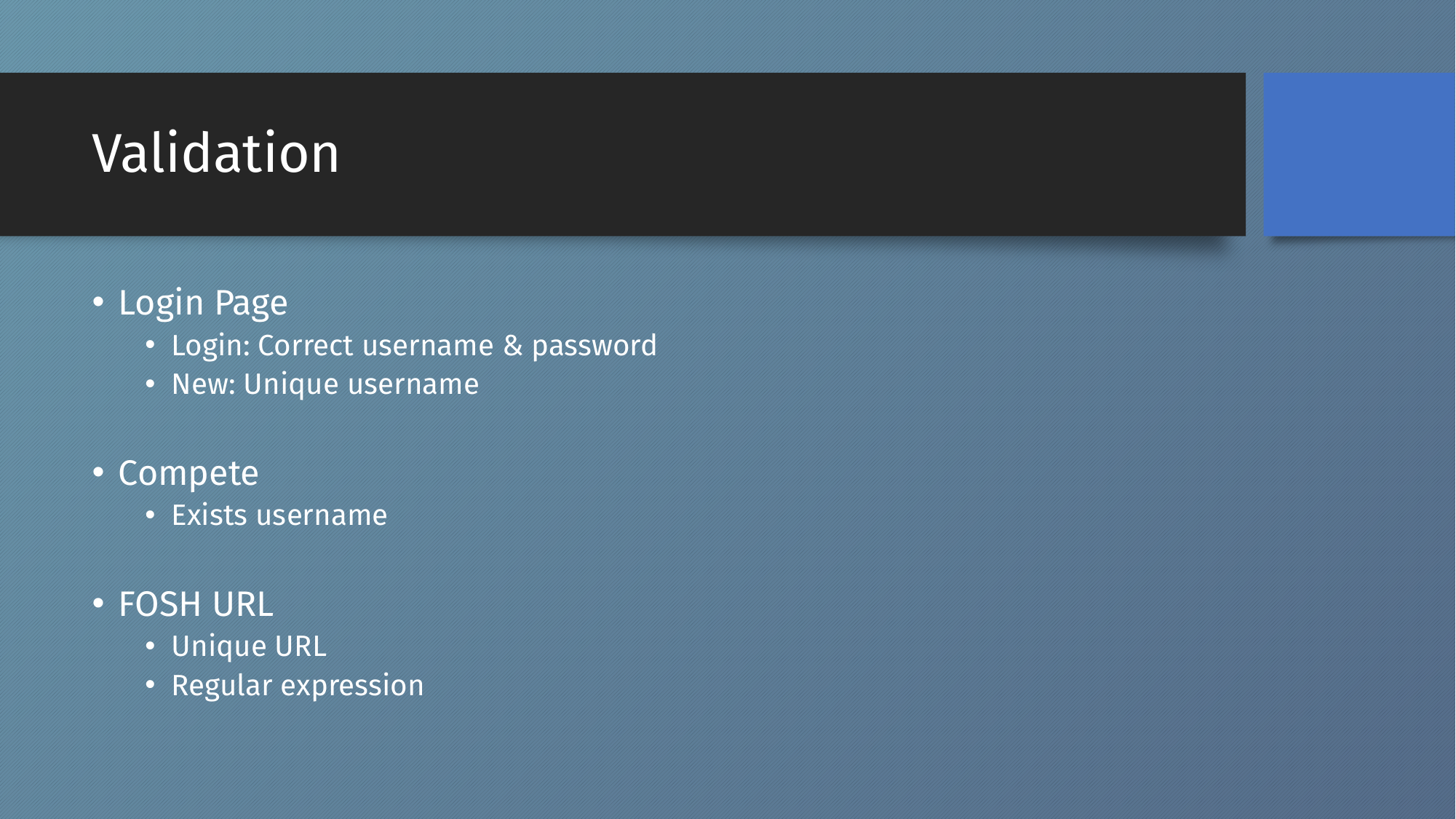

# Validation
Login Page
Login: Correct username & password
New: Unique username

Compete
Exists username

FOSH URL
Unique URL
Regular expression